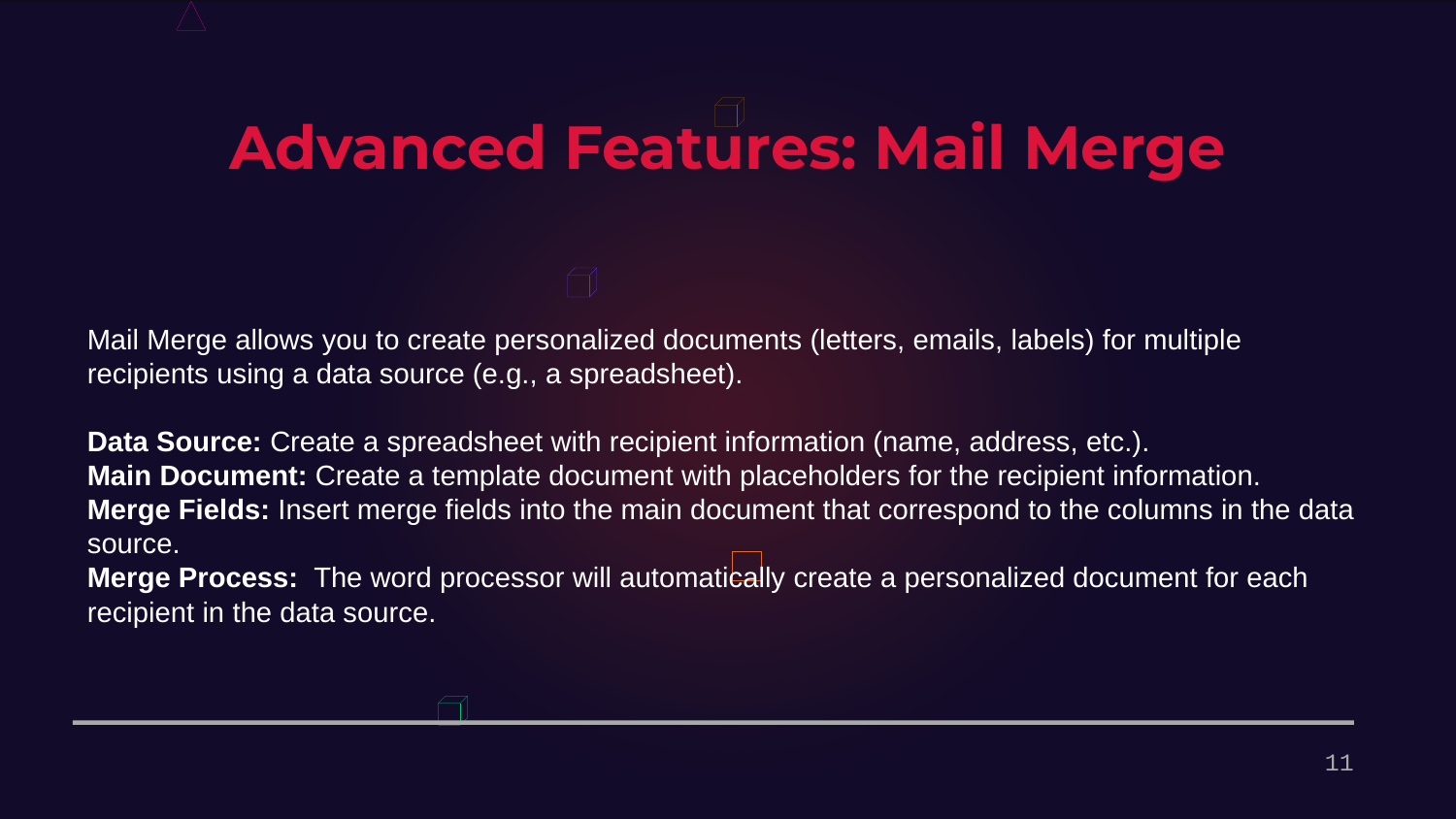

Advanced Features: Mail Merge

Mail Merge allows you to create personalized documents (letters, emails, labels) for multiple recipients using a data source (e.g., a spreadsheet).

Data Source: Create a spreadsheet with recipient information (name, address, etc.).
Main Document: Create a template document with placeholders for the recipient information.
Merge Fields: Insert merge fields into the main document that correspond to the columns in the data source.
Merge Process:  The word processor will automatically create a personalized document for each recipient in the data source.

11